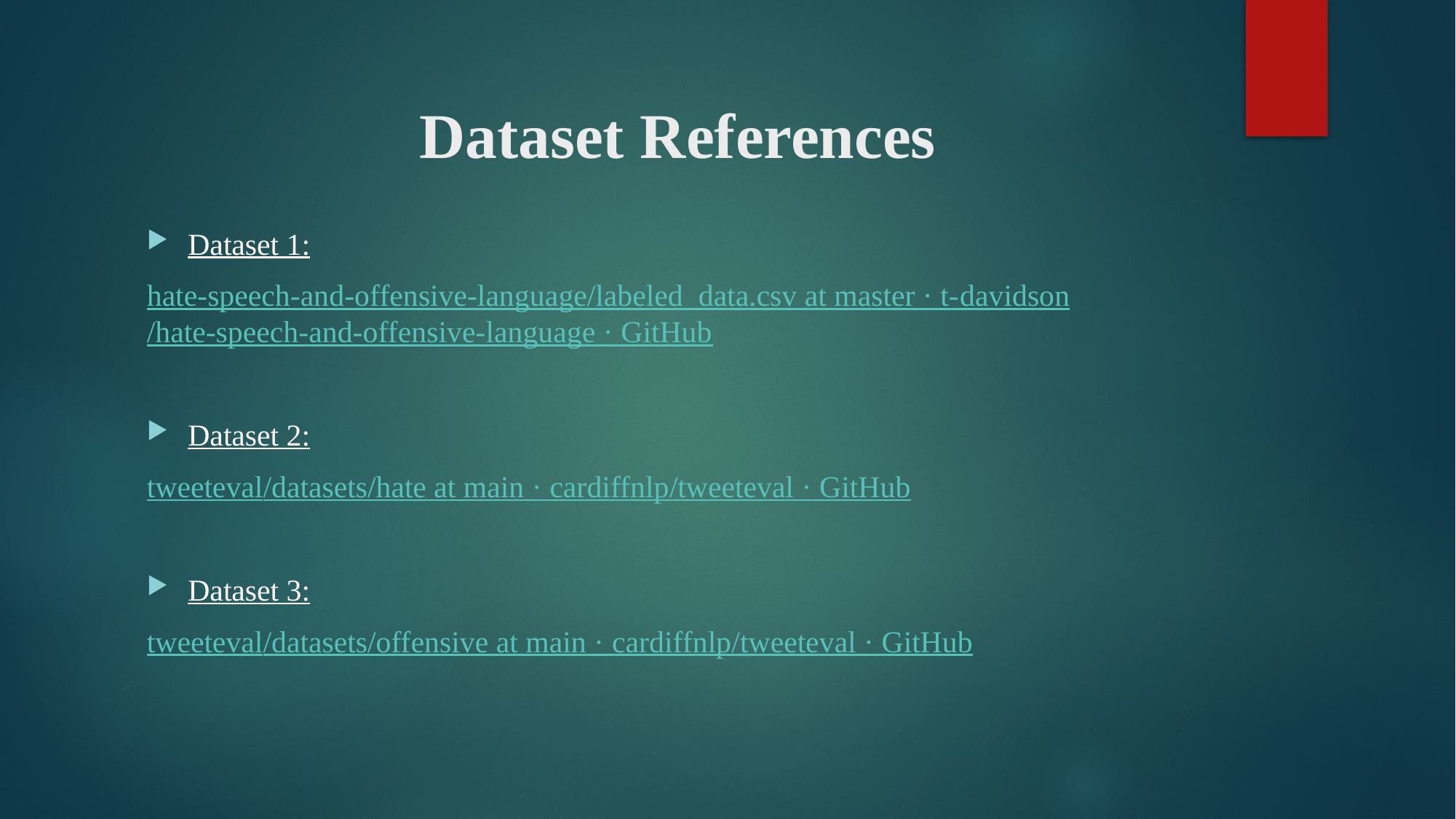

# Dataset References
Dataset 1:
hate-speech-and-offensive-language/labeled_data.csv at master · t-davidson/hate-speech-and-offensive-language · GitHub

Dataset 2:
tweeteval/datasets/hate at main · cardiffnlp/tweeteval · GitHub

Dataset 3:
tweeteval/datasets/offensive at main · cardiffnlp/tweeteval · GitHub